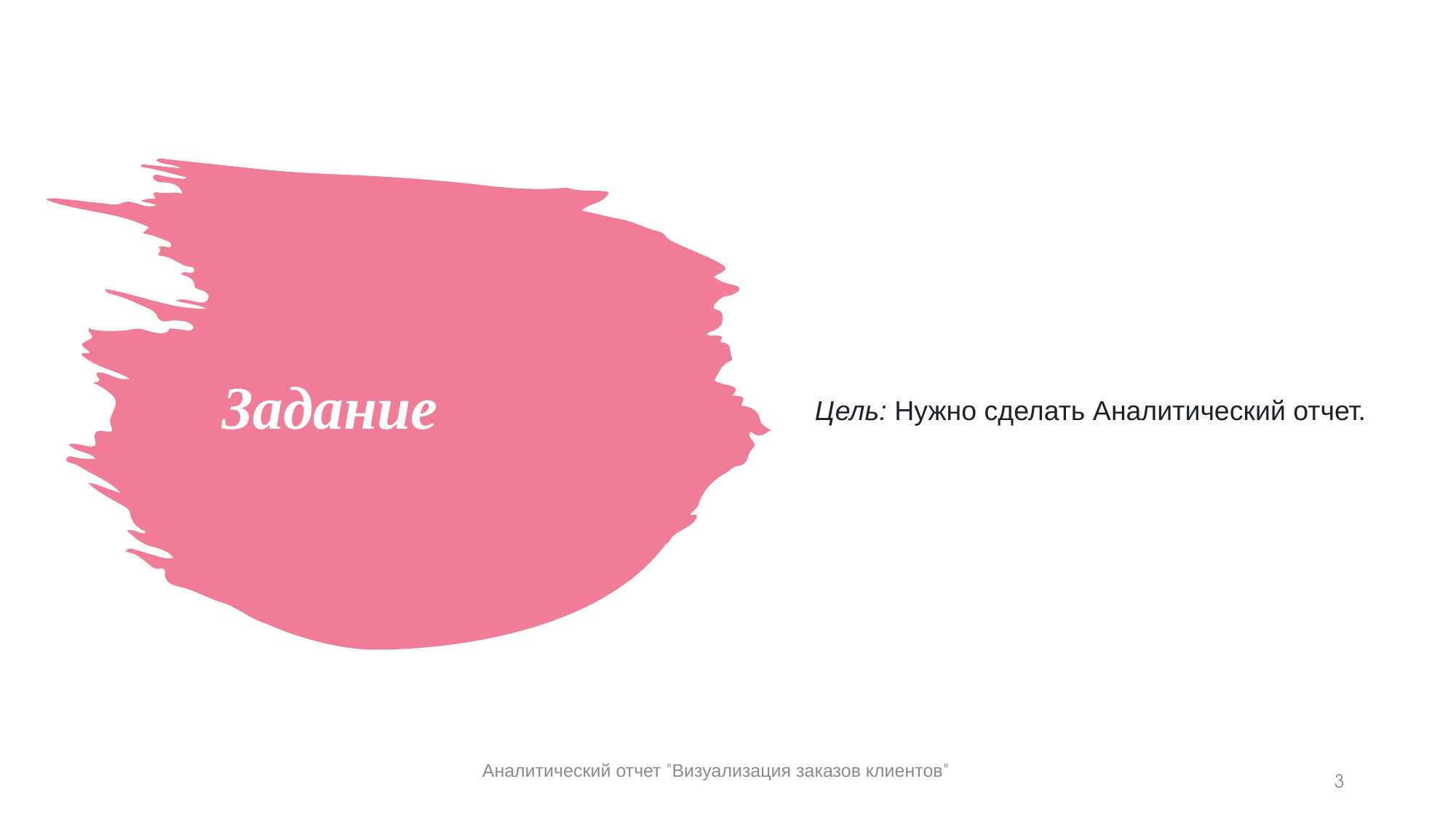

Цель: Нужно сделать Аналитический отчет.
# Задание
Аналитический отчет "Визуализация заказов клиентов"
3